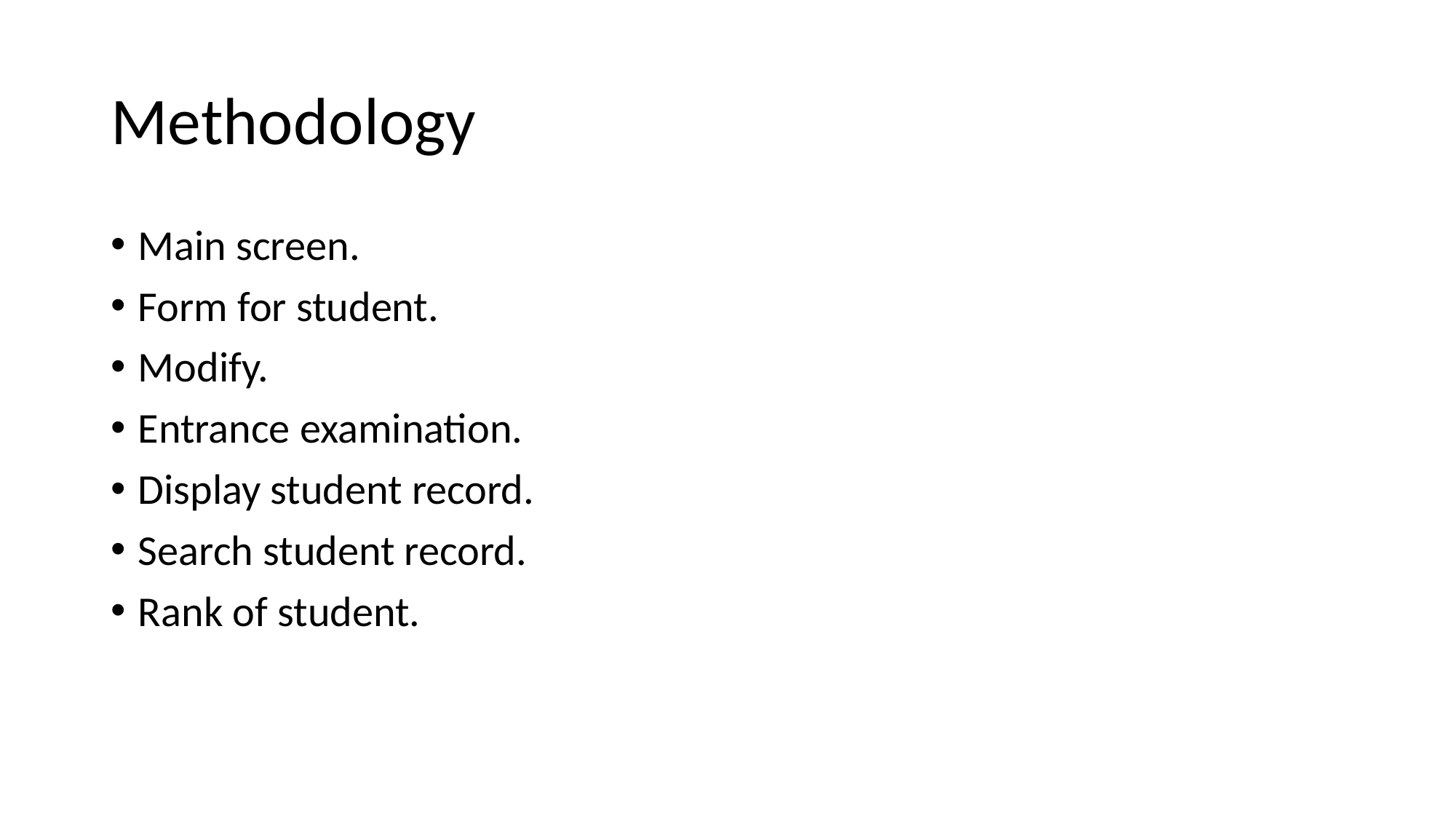

# Methodology
Main screen.
Form for student.
Modify.
Entrance examination.
Display student record.
Search student record.
Rank of student.